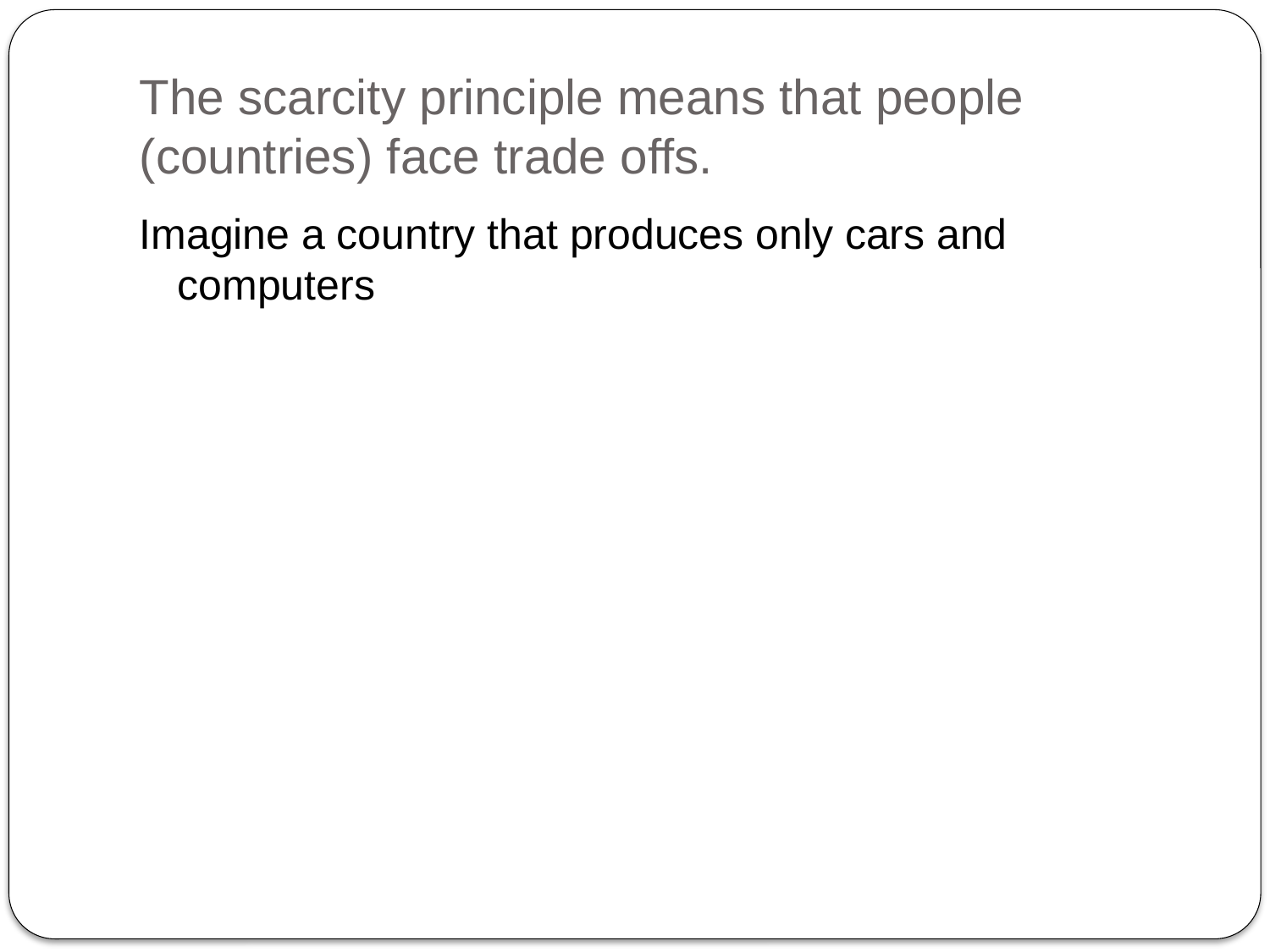

# The scarcity principle means that people (countries) face trade offs.
Imagine a country that produces only cars and computers